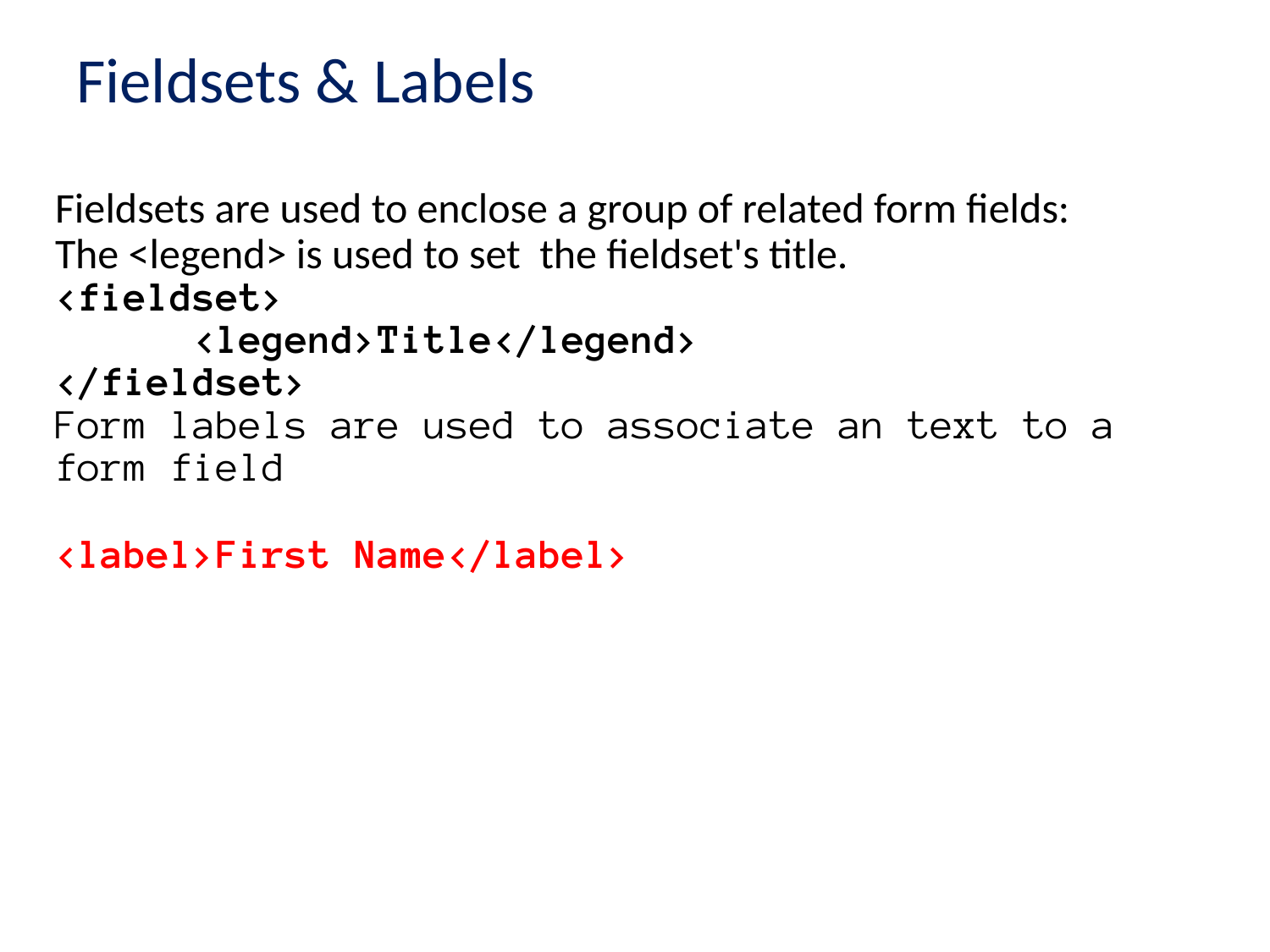

# Fieldsets & Labels
Fieldsets are used to enclose a group of related form fields:
The <legend> is used to set  the fieldset's title.
<fieldset>
      <legend>Title</legend>
</fieldset>
Form labels are used to associate an text to a form field

<label>First Name</label>